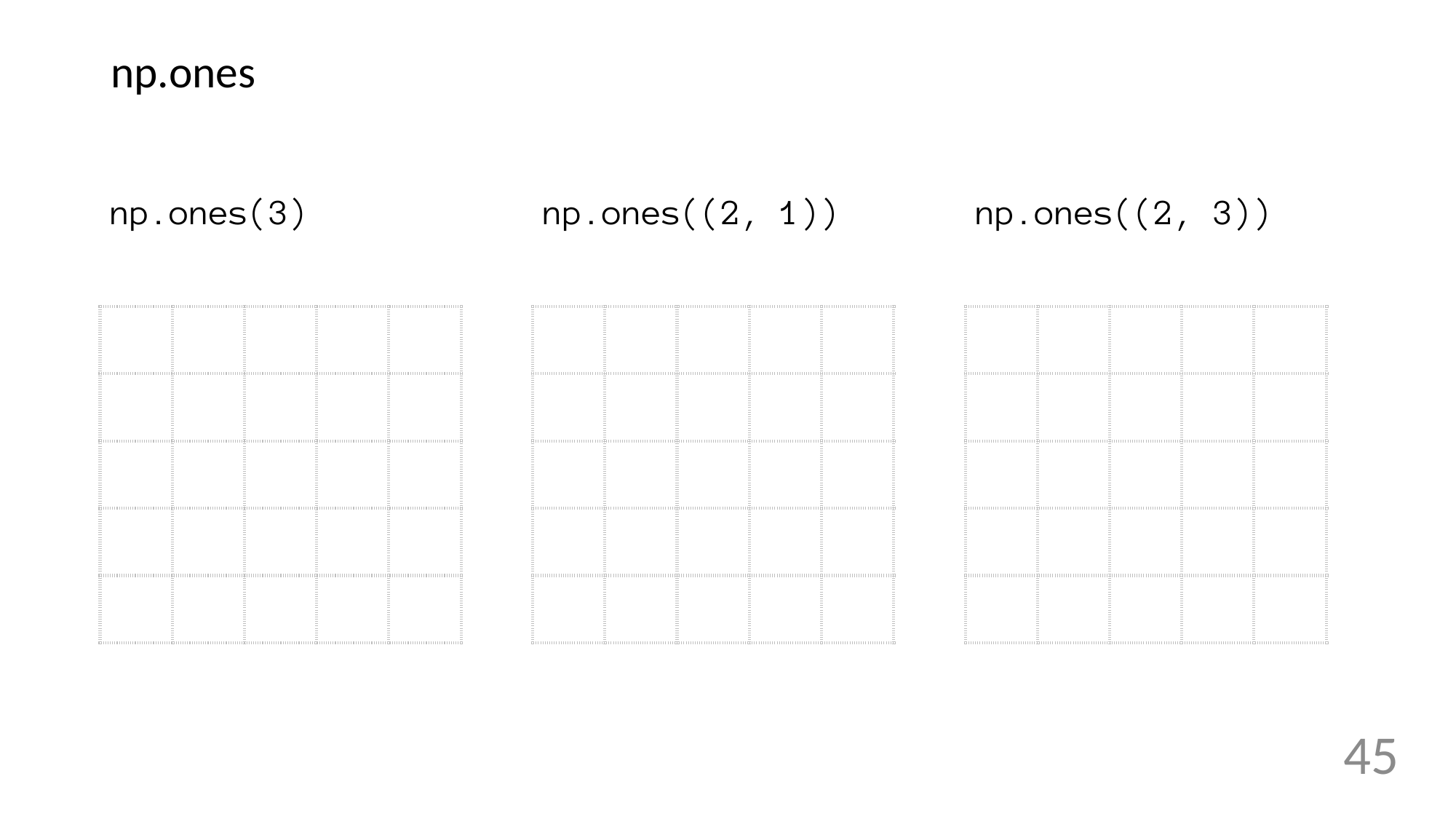

# np.ones
np.ones(3)
np.ones((2, 1))
np.ones((2, 3))
|  |  |  |  |  |
| --- | --- | --- | --- | --- |
|  |  |  |  |  |
|  |  |  |  |  |
|  |  |  |  |  |
|  |  |  |  |  |
|  |  |  |  |  |
| --- | --- | --- | --- | --- |
|  |  |  |  |  |
|  |  |  |  |  |
|  |  |  |  |  |
|  |  |  |  |  |
|  |  |  |  |  |
| --- | --- | --- | --- | --- |
|  |  |  |  |  |
|  |  |  |  |  |
|  |  |  |  |  |
|  |  |  |  |  |
45